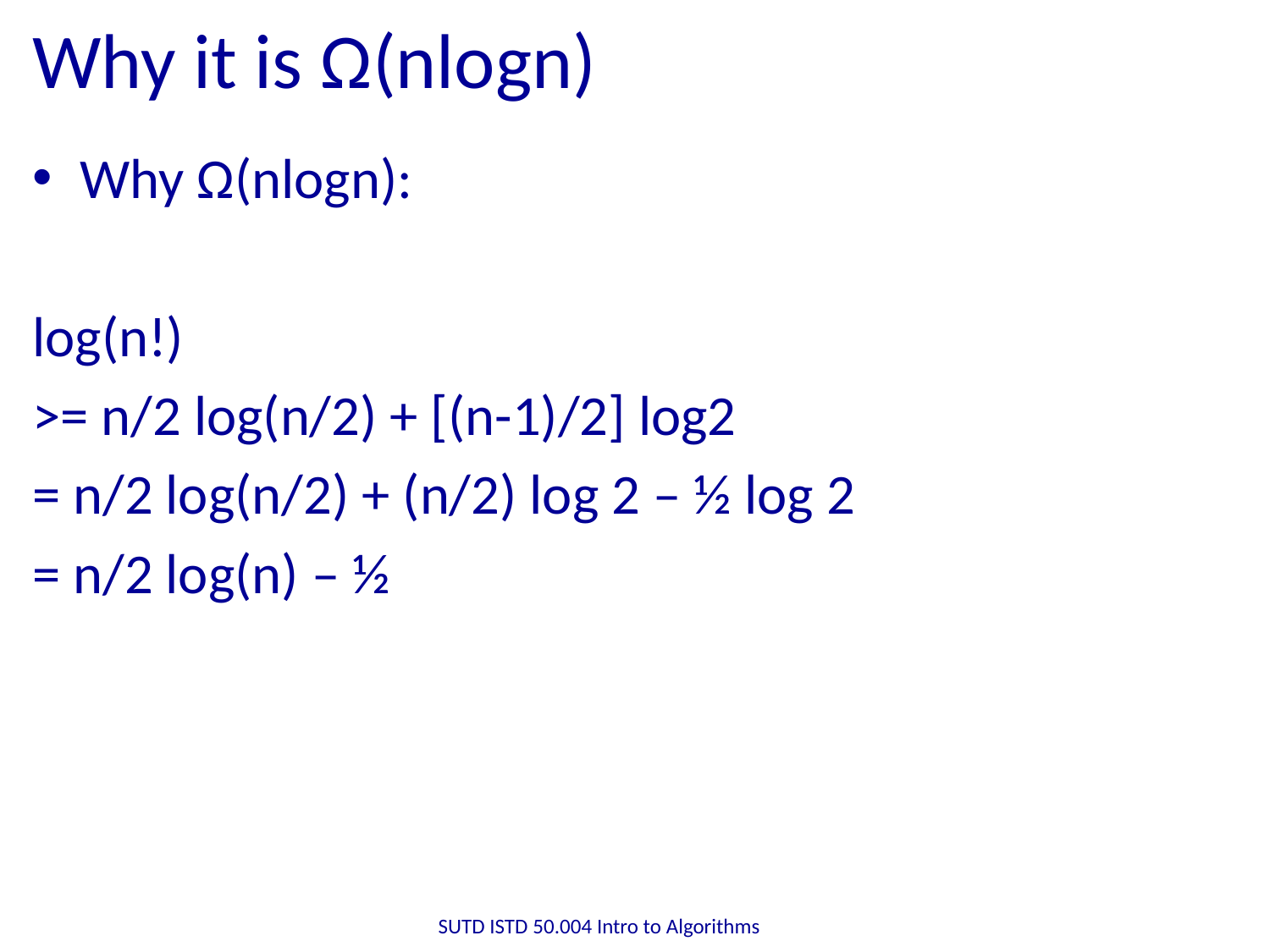

# Why it is Ω(nlogn)
Why Ω(nlogn):

log(n!)
>= n/2 log(n/2) + [(n-1)/2] log2
= n/2 log(n/2) + (n/2) log 2 – ½ log 2
= n/2 log(n) – ½

SUTD ISTD 50.004 Intro to Algorithms